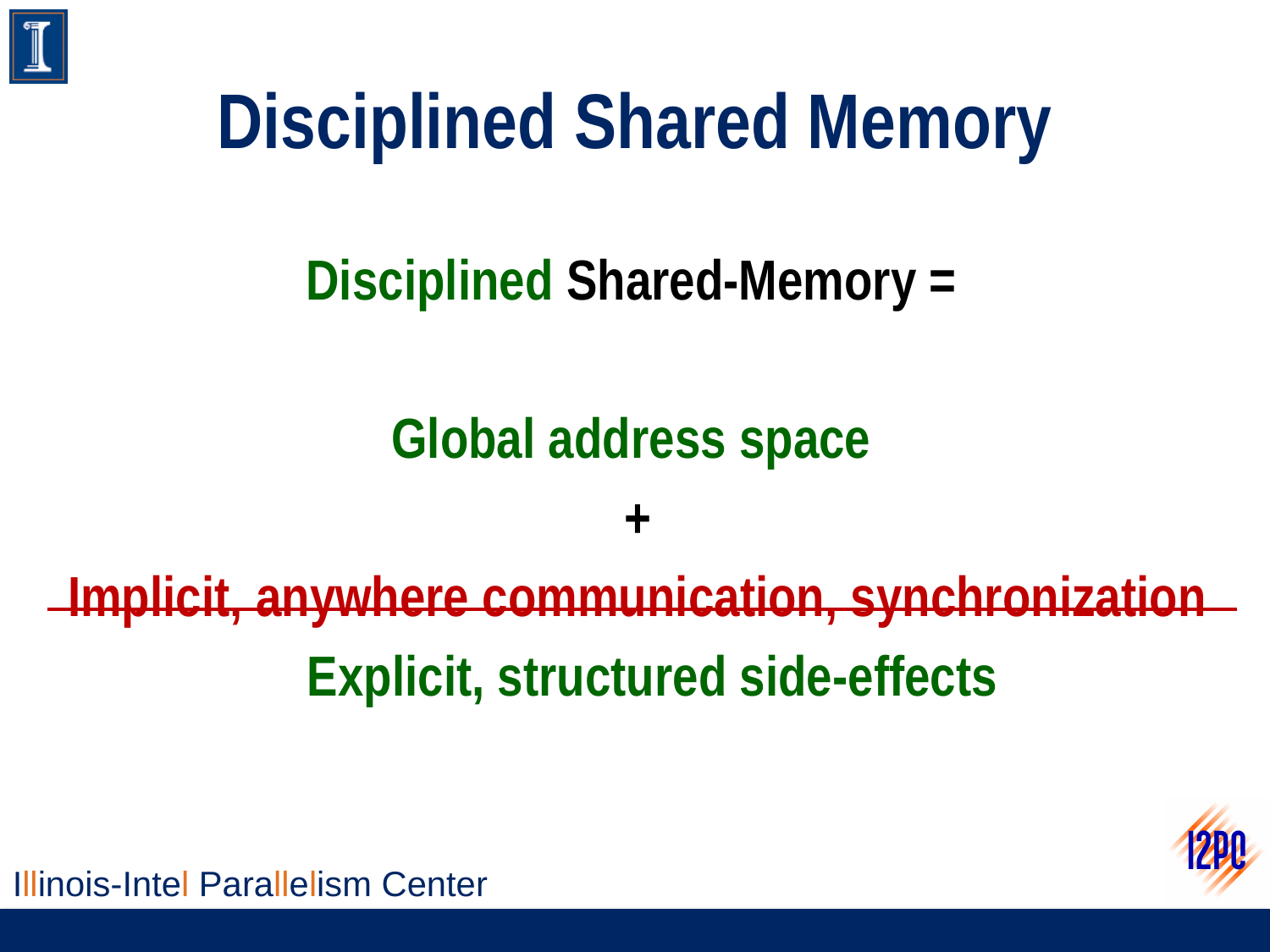

# Disciplined Shared Memory

Disciplined Shared-Memory =

Global address space
+
Implicit, anywhere communication, synchronization
Explicit, structured side-effects